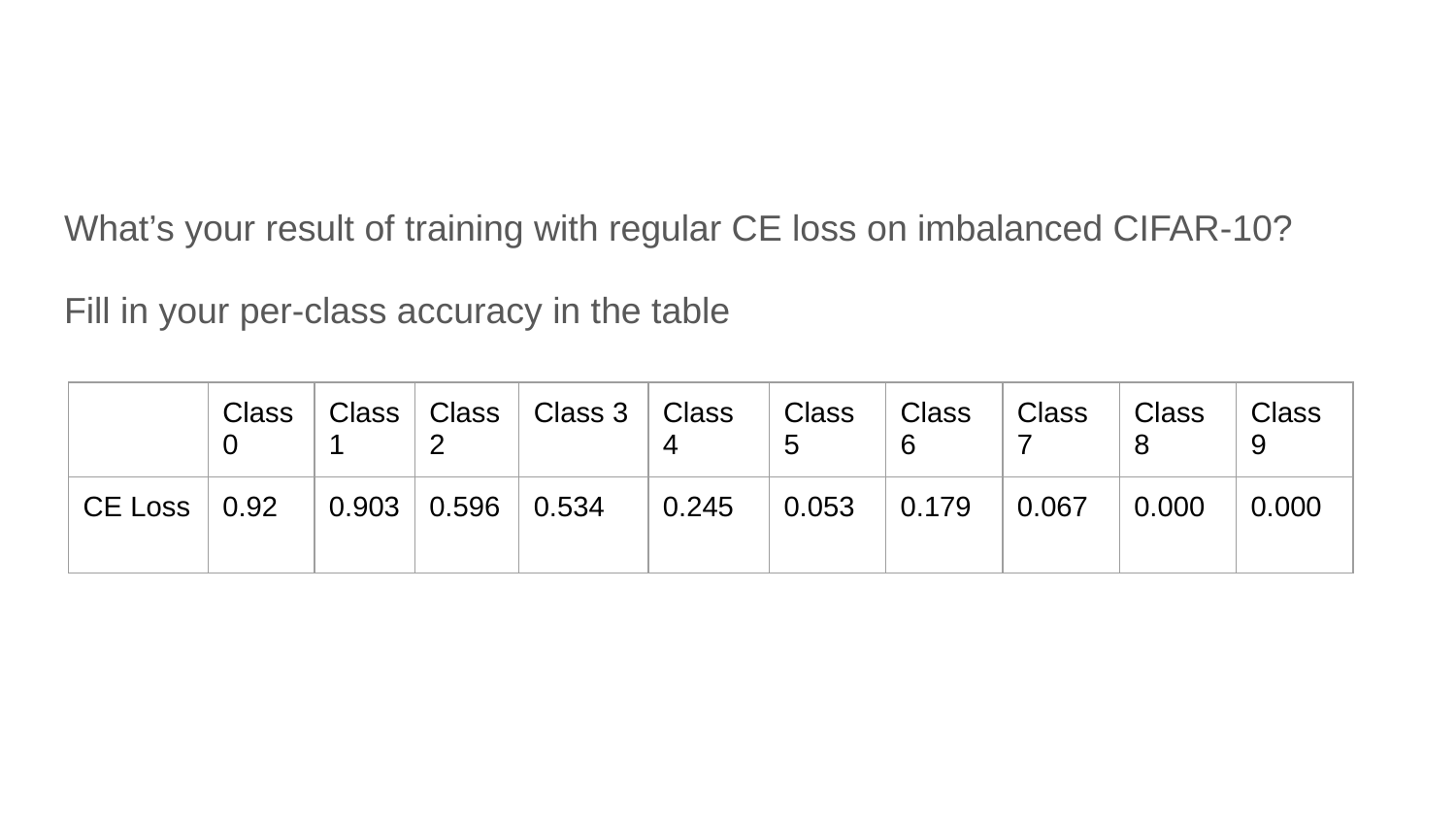

What’s your result of training with regular CE loss on imbalanced CIFAR-10?
Fill in your per-class accuracy in the table
|  | Class 0 | Class 1 | Class 2 | Class 3 | Class 4 | Class 5 | Class 6 | Class 7 | Class 8 | Class 9 |
| --- | --- | --- | --- | --- | --- | --- | --- | --- | --- | --- |
| CE Loss | 0.92 | 0.903 | 0.596 | 0.534 | 0.245 | 0.053 | 0.179 | 0.067 | 0.000 | 0.000 |